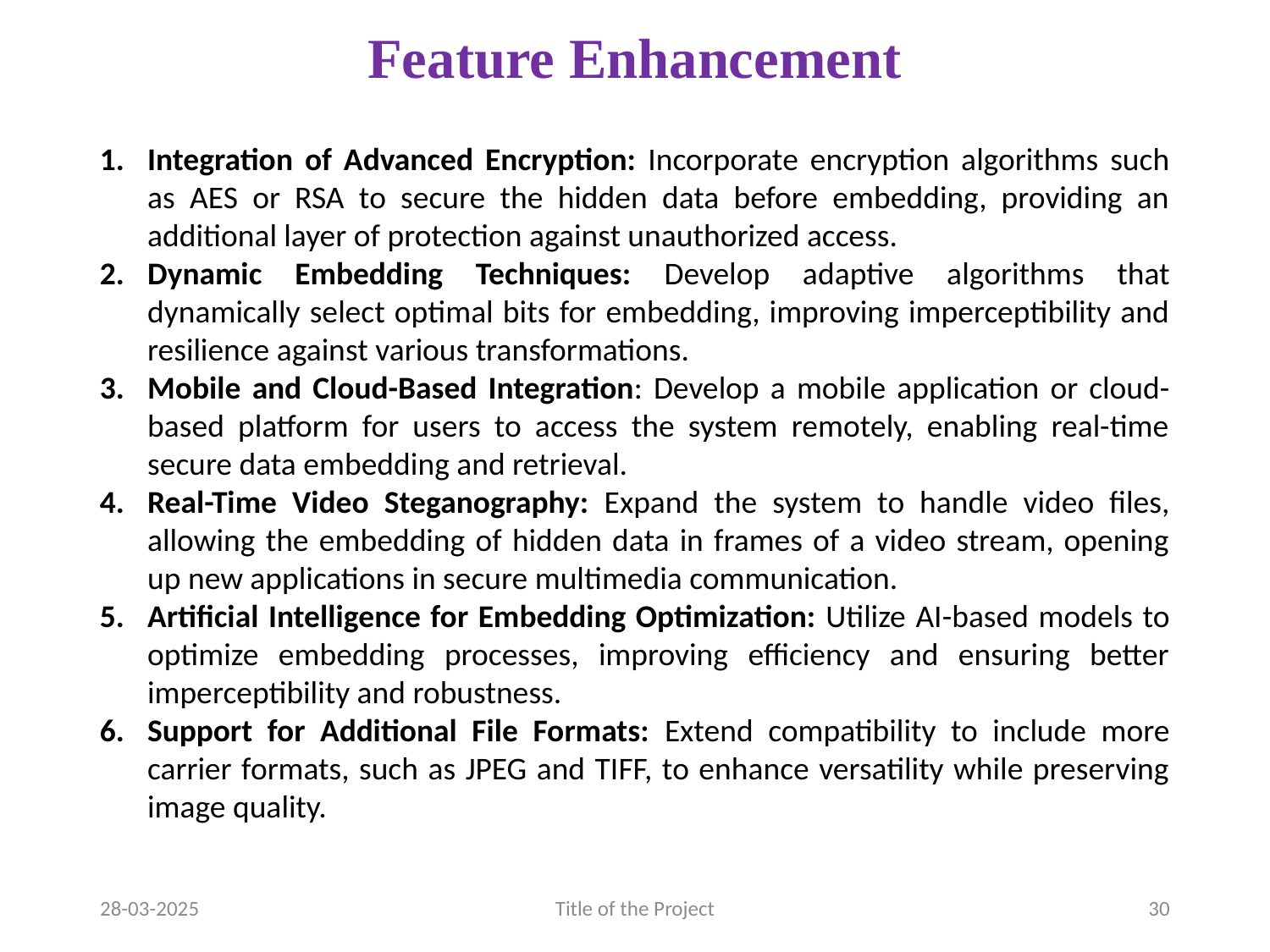

# Feature Enhancement
Integration of Advanced Encryption: Incorporate encryption algorithms such as AES or RSA to secure the hidden data before embedding, providing an additional layer of protection against unauthorized access.
Dynamic Embedding Techniques: Develop adaptive algorithms that dynamically select optimal bits for embedding, improving imperceptibility and resilience against various transformations.
Mobile and Cloud-Based Integration: Develop a mobile application or cloud-based platform for users to access the system remotely, enabling real-time secure data embedding and retrieval.
Real-Time Video Steganography: Expand the system to handle video files, allowing the embedding of hidden data in frames of a video stream, opening up new applications in secure multimedia communication.
Artificial Intelligence for Embedding Optimization: Utilize AI-based models to optimize embedding processes, improving efficiency and ensuring better imperceptibility and robustness.
Support for Additional File Formats: Extend compatibility to include more carrier formats, such as JPEG and TIFF, to enhance versatility while preserving image quality.
28-03-2025
Title of the Project
30